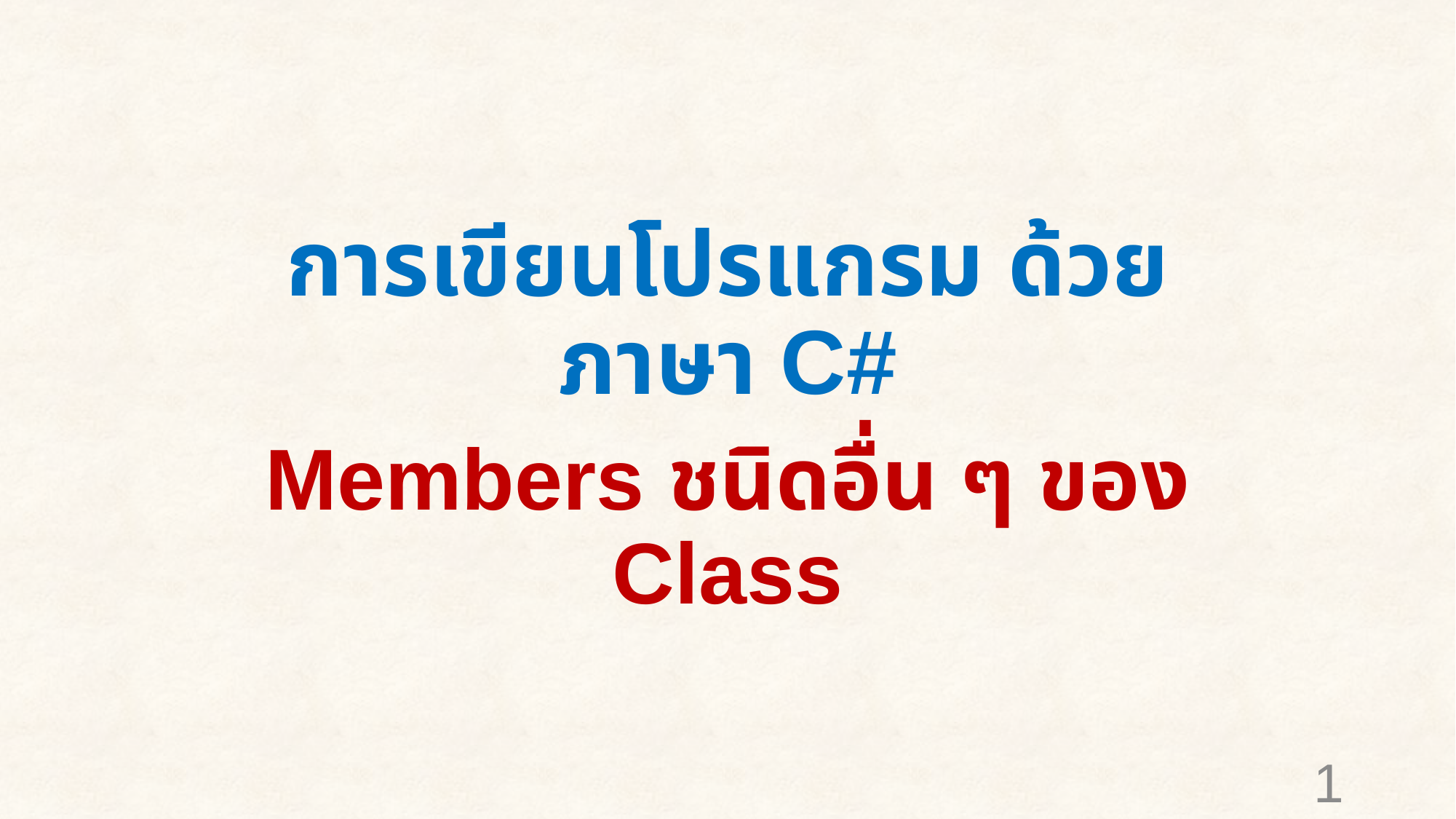

# การเขียนโปรแกรม ด้วยภาษา C#
Members ชนิดอื่น ๆ ของ Class
1